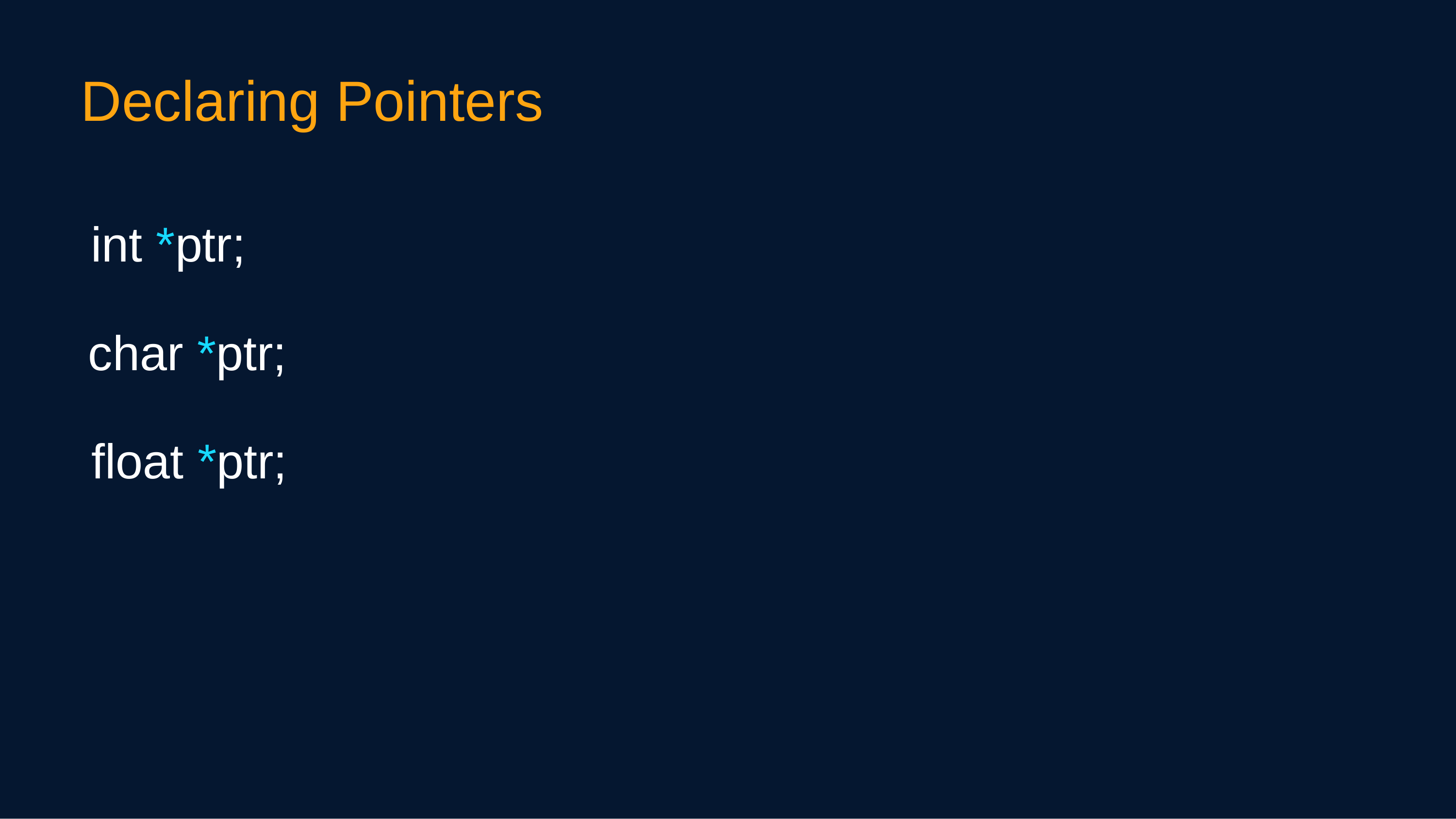

Declaring Pointers
int *ptr;
char *ptr;
float *ptr;